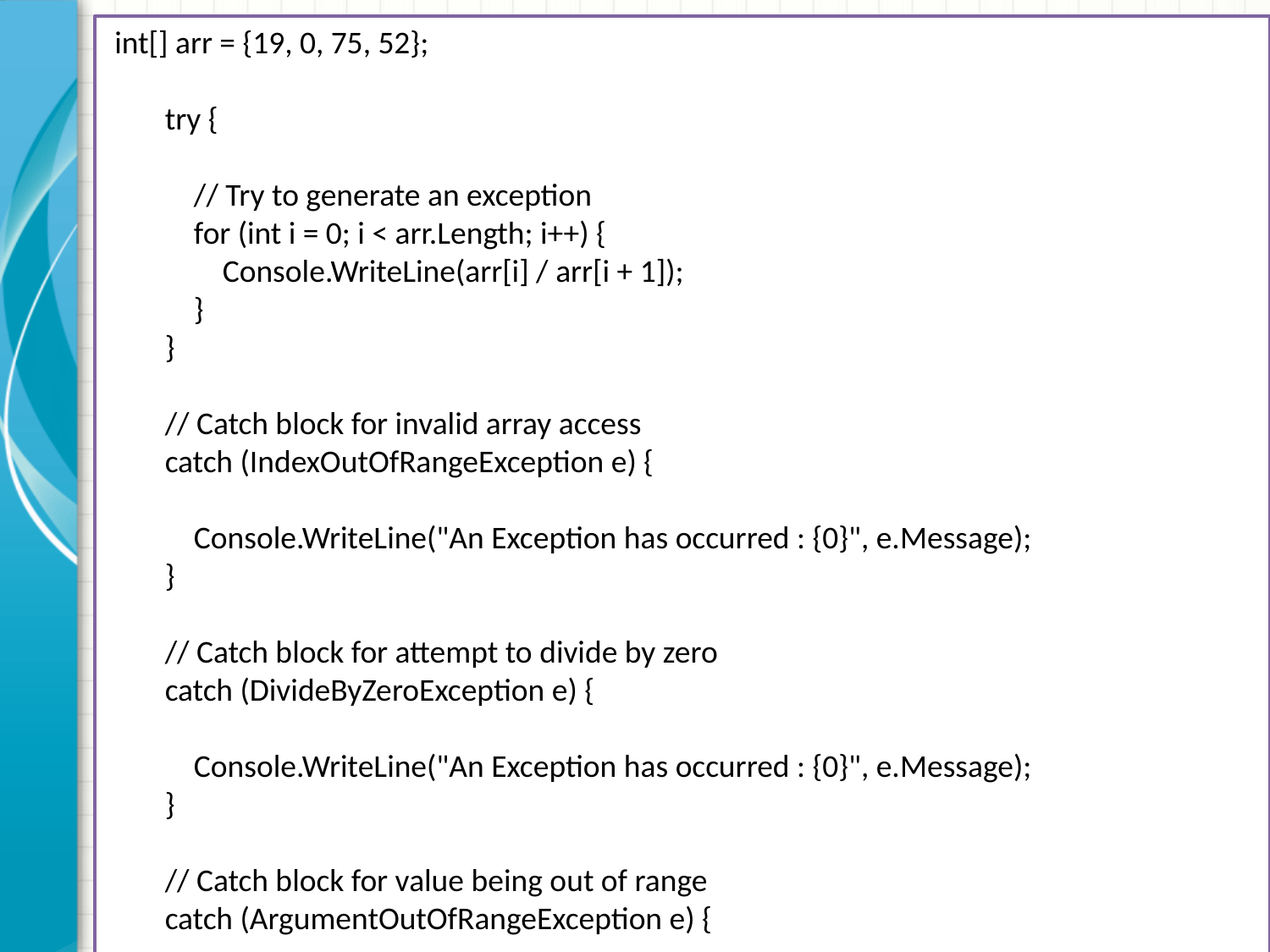

int[] arr = {19, 0, 75, 52};

        try {

            // Try to generate an exception
            for (int i = 0; i < arr.Length; i++) {
                Console.WriteLine(arr[i] / arr[i + 1]);
            }
        }

        // Catch block for invalid array access
        catch (IndexOutOfRangeException e) {

            Console.WriteLine("An Exception has occurred : {0}", e.Message);
        }

        // Catch block for attempt to divide by zero
        catch (DivideByZeroException e) {

            Console.WriteLine("An Exception has occurred : {0}", e.Message);
        }

        // Catch block for value being out of range
        catch (ArgumentOutOfRangeException e) {

            Console.WriteLine("An Exception has occurred : {0}", e.Message);
        }